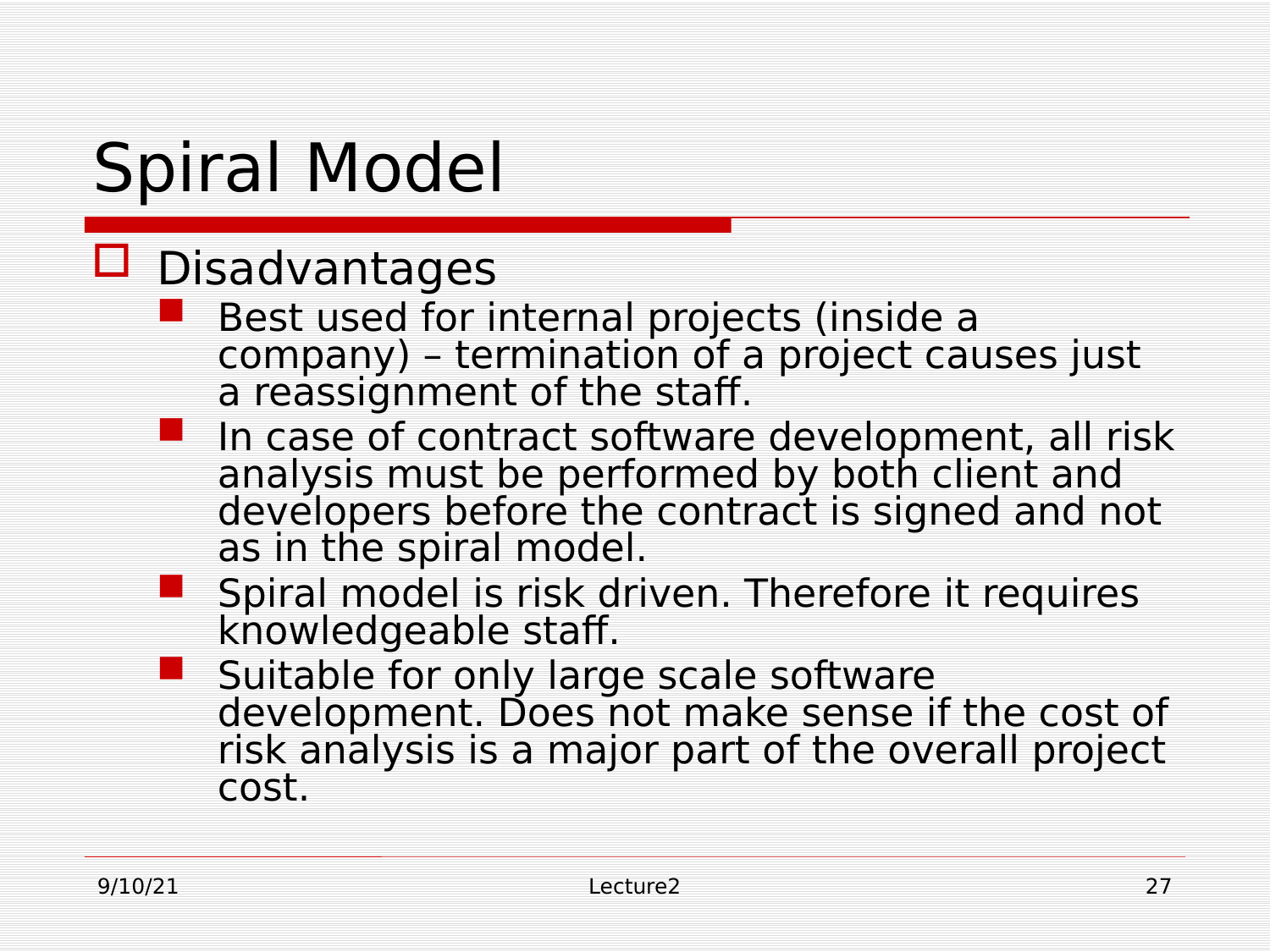

# Spiral Model
Disadvantages
Best used for internal projects (inside a company) – termination of a project causes just a reassignment of the staff.
In case of contract software development, all risk analysis must be performed by both client and developers before the contract is signed and not as in the spiral model.
Spiral model is risk driven. Therefore it requires knowledgeable staff.
Suitable for only large scale software development. Does not make sense if the cost of risk analysis is a major part of the overall project cost.
9/10/21
Lecture2
27